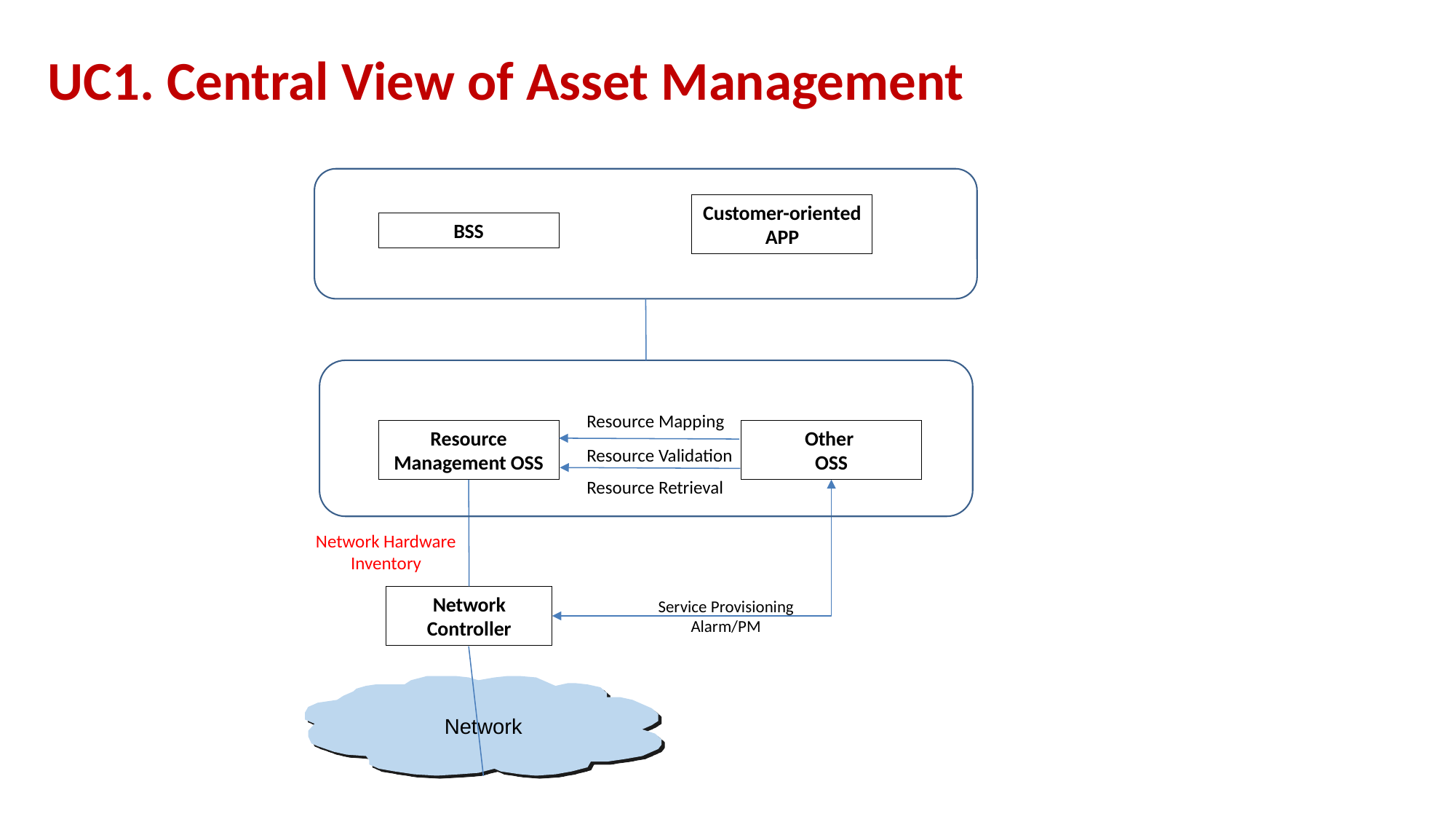

# UC1. Central View of Asset Management

Customer-oriented APP
BSS

Resource Mapping
Other
OSS
Resource Management OSS
Resource Validation
Resource Retrieval
Network Hardware Inventory
Network Controller
Service Provisioning
Alarm/PM
Network